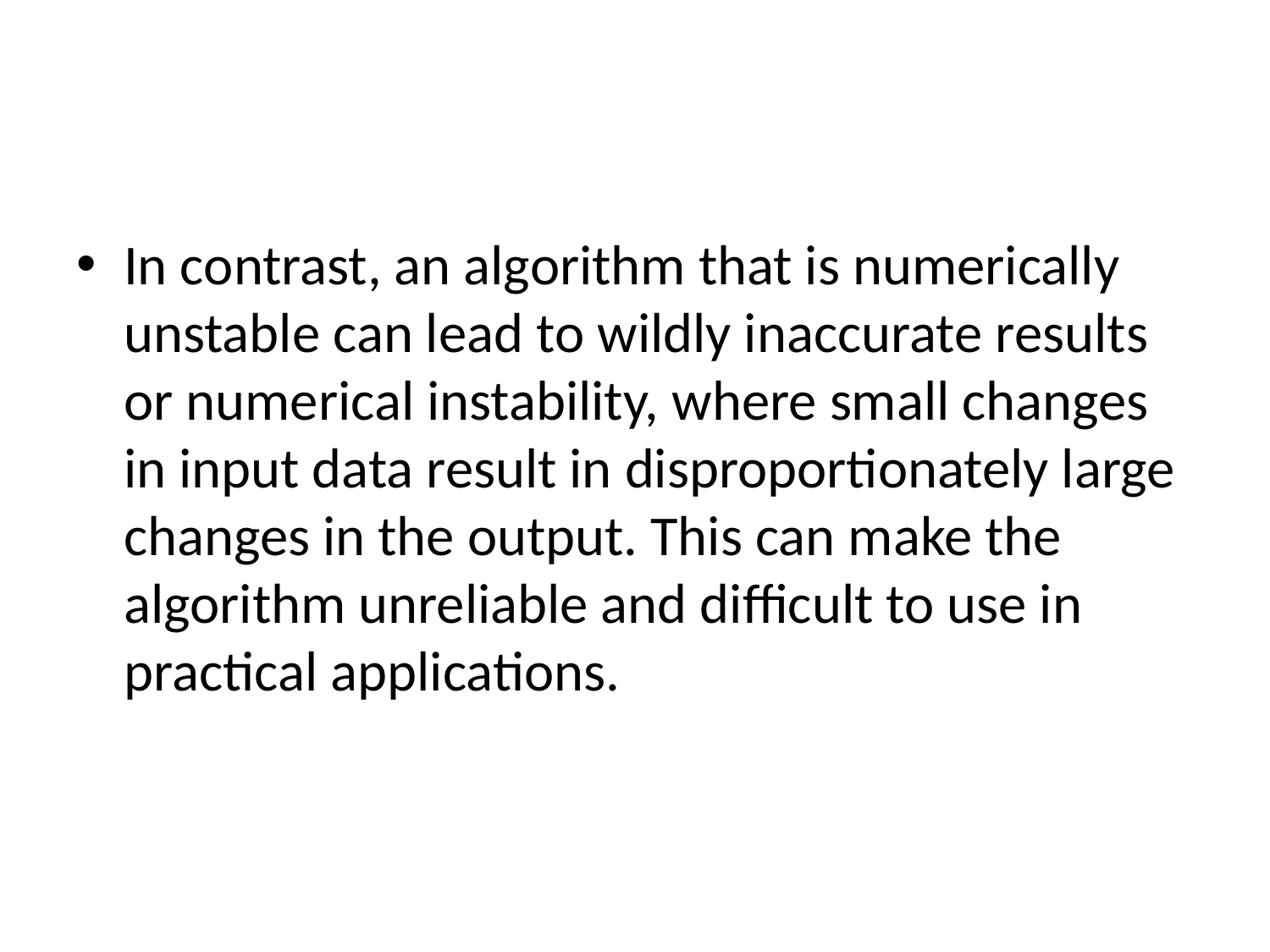

#
In contrast, an algorithm that is numerically unstable can lead to wildly inaccurate results or numerical instability, where small changes in input data result in disproportionately large changes in the output. This can make the algorithm unreliable and difficult to use in practical applications.